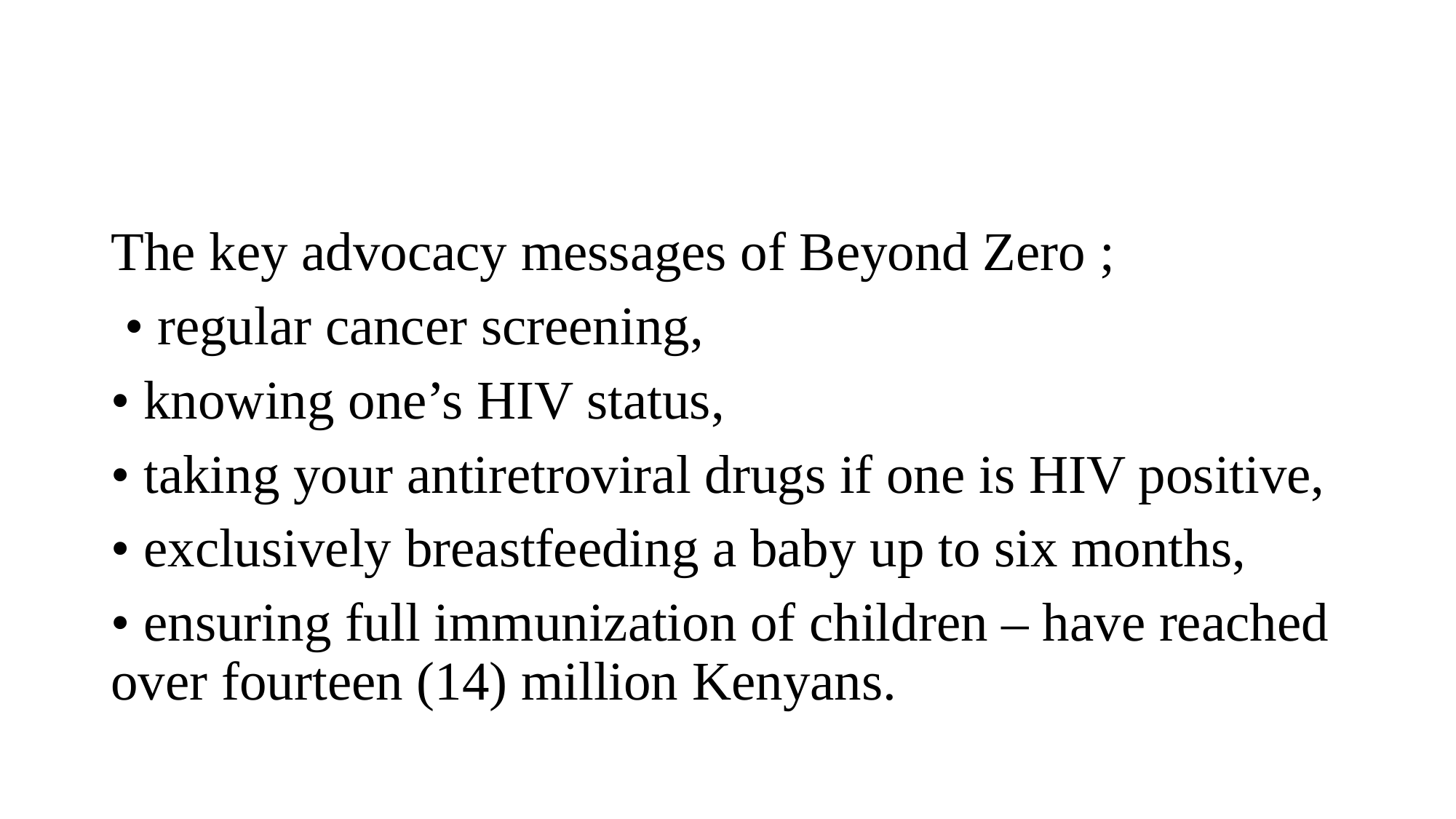

#
The key advocacy messages of Beyond Zero ;
 • regular cancer screening,
• knowing one’s HIV status,
• taking your antiretroviral drugs if one is HIV positive,
• exclusively breastfeeding a baby up to six months,
• ensuring full immunization of children – have reached over fourteen (14) million Kenyans.